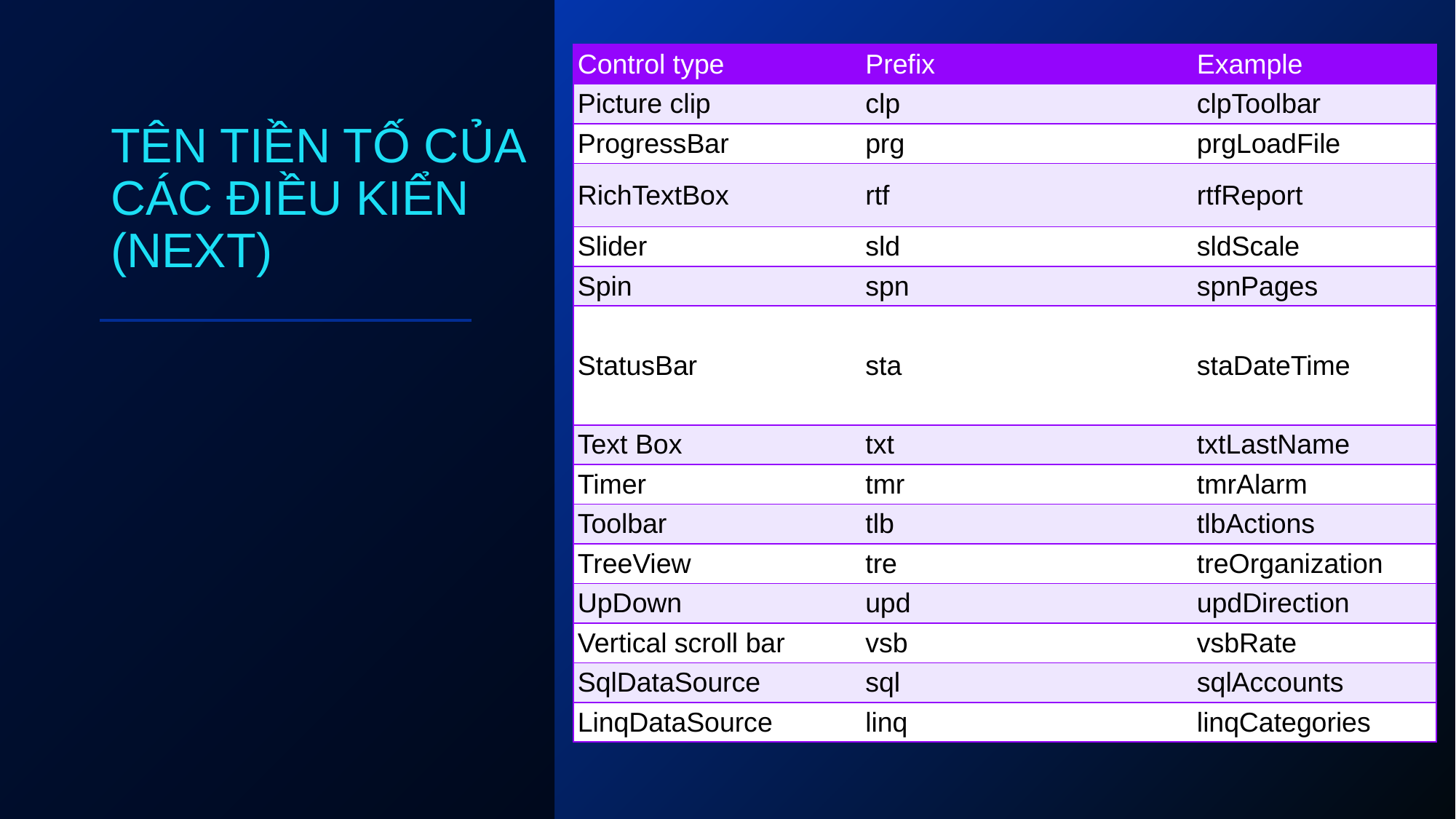

# Tên tiền tố của các điều kiển (NEXT)
| Control type | Prefix | Example |
| --- | --- | --- |
| Picture clip | clp | clpToolbar |
| ProgressBar | prg | prgLoadFile |
| RichTextBox | rtf | rtfReport |
| Slider | sld | sldScale |
| Spin | spn | spnPages |
| StatusBar | sta | staDateTime |
| Text Box | txt | txtLastName |
| Timer | tmr | tmrAlarm |
| Toolbar | tlb | tlbActions |
| TreeView | tre | treOrganization |
| UpDown | upd | updDirection |
| Vertical scroll bar | vsb | vsbRate |
| SqlDataSource | sql | sqlAccounts |
| LinqDataSource | linq | linqCategories |